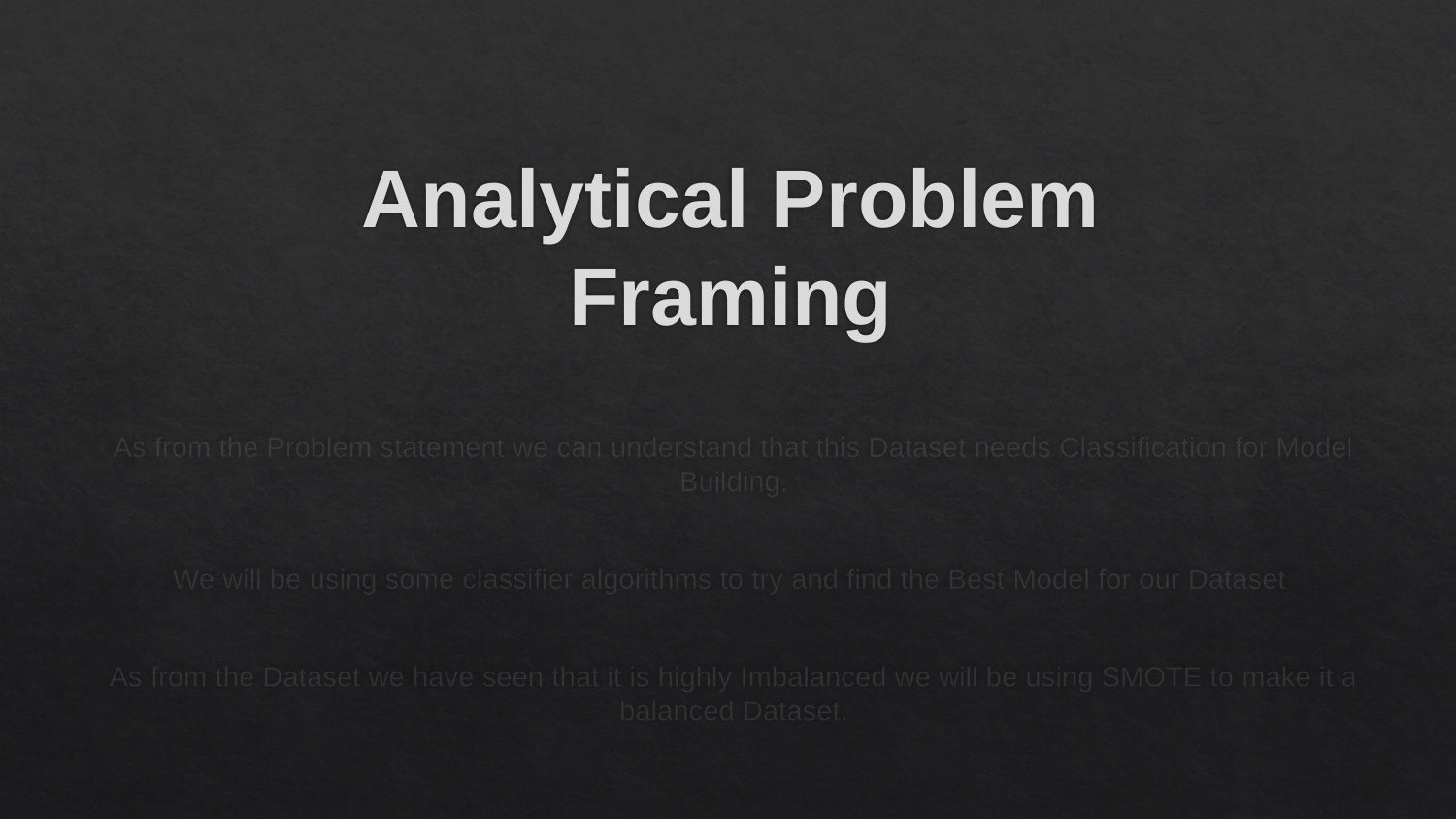

# Analytical Problem Framing
As from the Problem statement we can understand that this Dataset needs Classification for Model Building.

We will be using some classifier algorithms to try and find the Best Model for our Dataset.

As from the Dataset we have seen that it is highly Imbalanced we will be using SMOTE to make it a balanced Dataset.